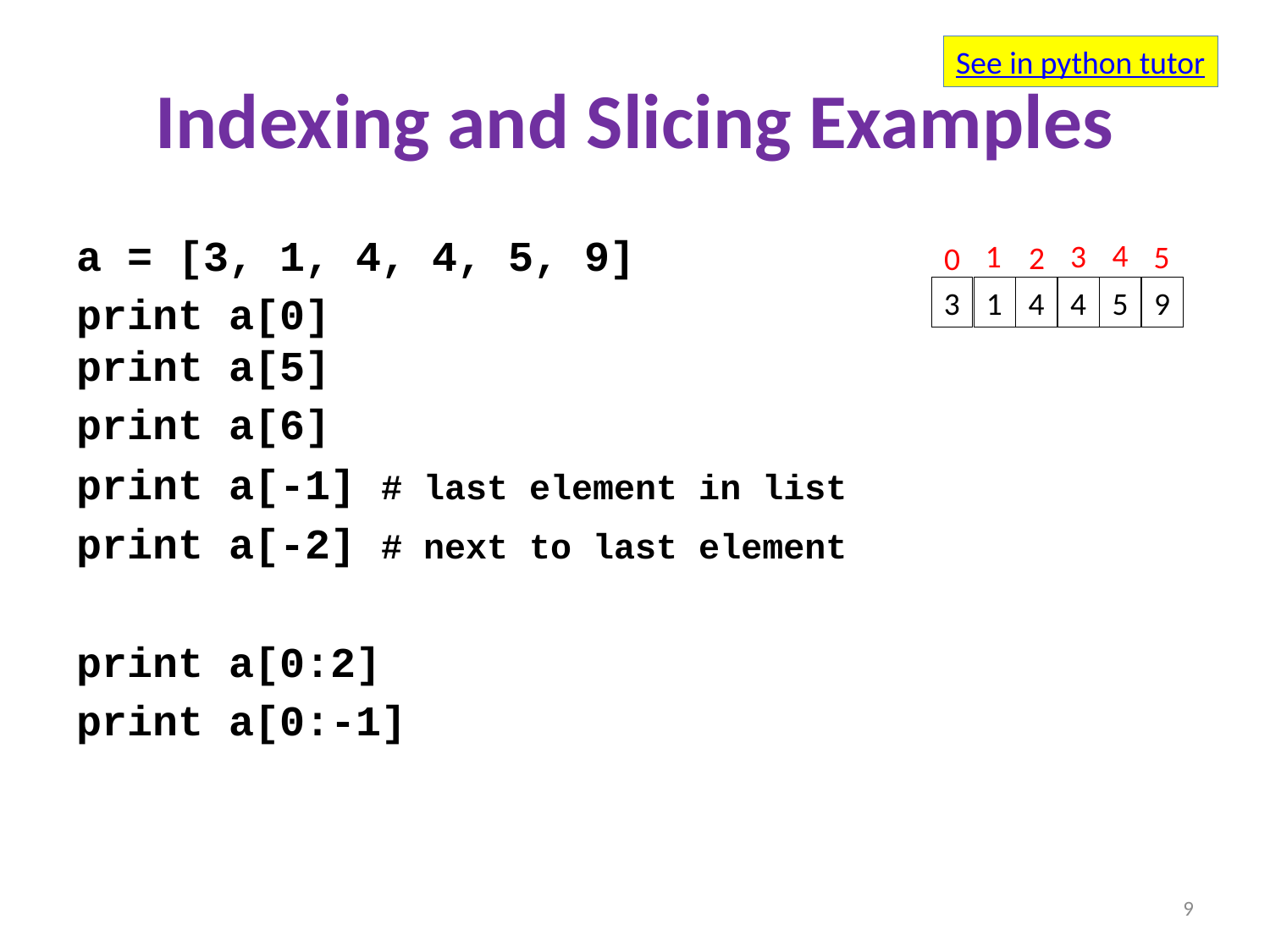

See in python tutor
# Indexing and Slicing Examples
a = [3, 1, 4, 4, 5, 9]
print a[0]
print a[5]
print a[6]
print a[-1] # last element in list
print a[-2] # next to last element

print a[0:2]
print a[0:-1]

4
3
1
5
2
0
3
1
4
4
5
9
9